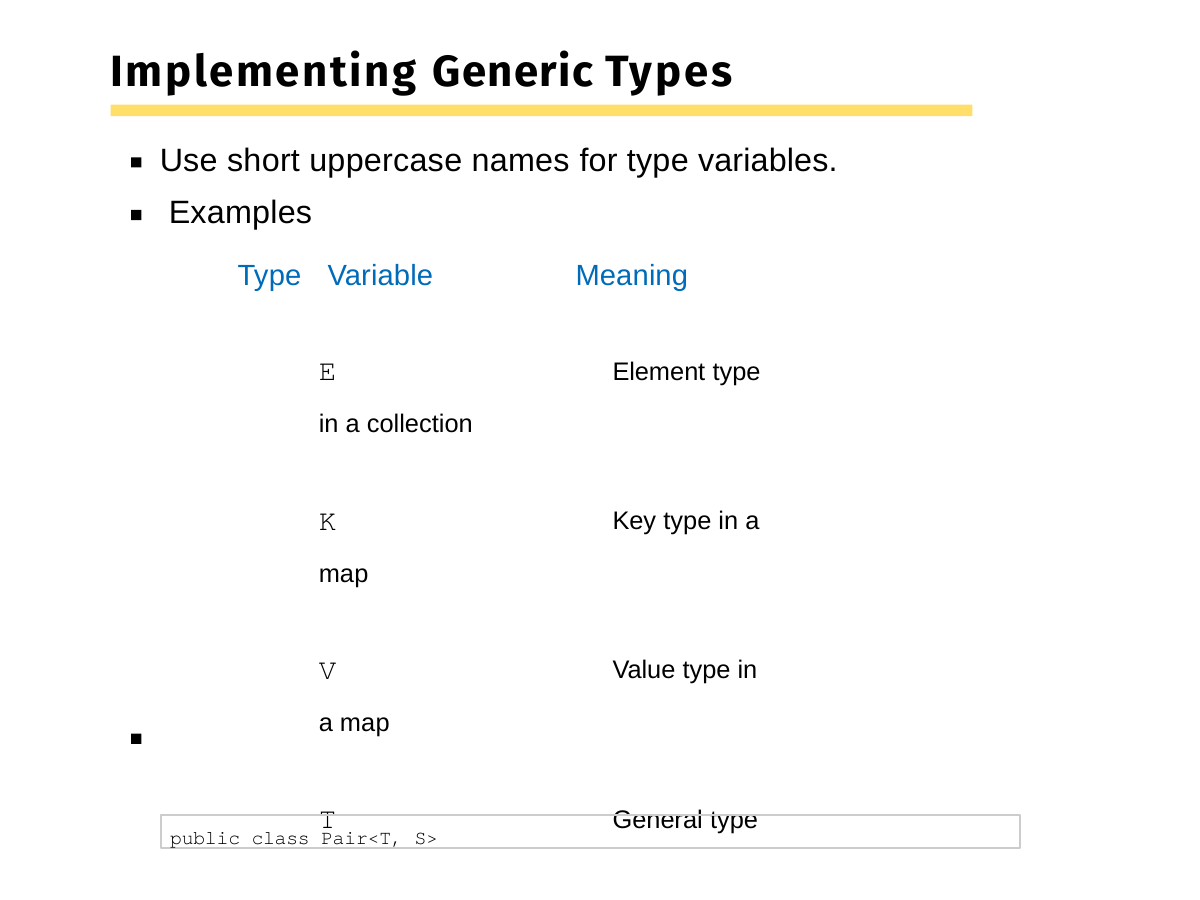

# Implementing Generic Types

Use short uppercase names for type variables.  Examples
Type   Variable	Meaning

E	Element type in a collection

K	Key type in a map

V	Value type in a map

T	General type

S,   U	Additional general types

Place the type variables for a generic class after the class  name, enclosed in angle brackets (< and >):

public class Pair<T, S>